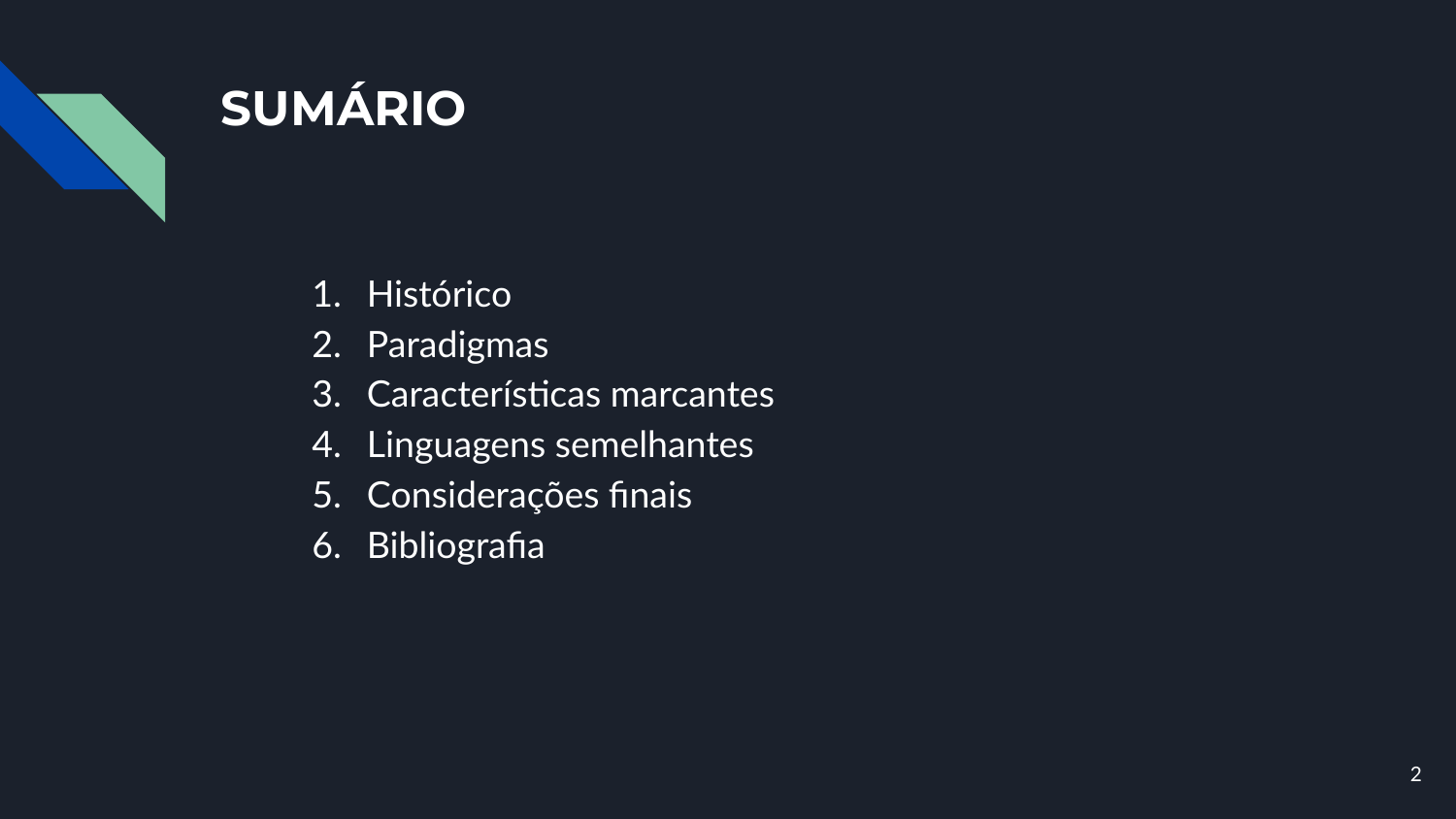

# SUMÁRIO
Histórico​
Paradigmas​
Características marcantes
Linguagens semelhantes​
Considerações finais
Bibliografia

2